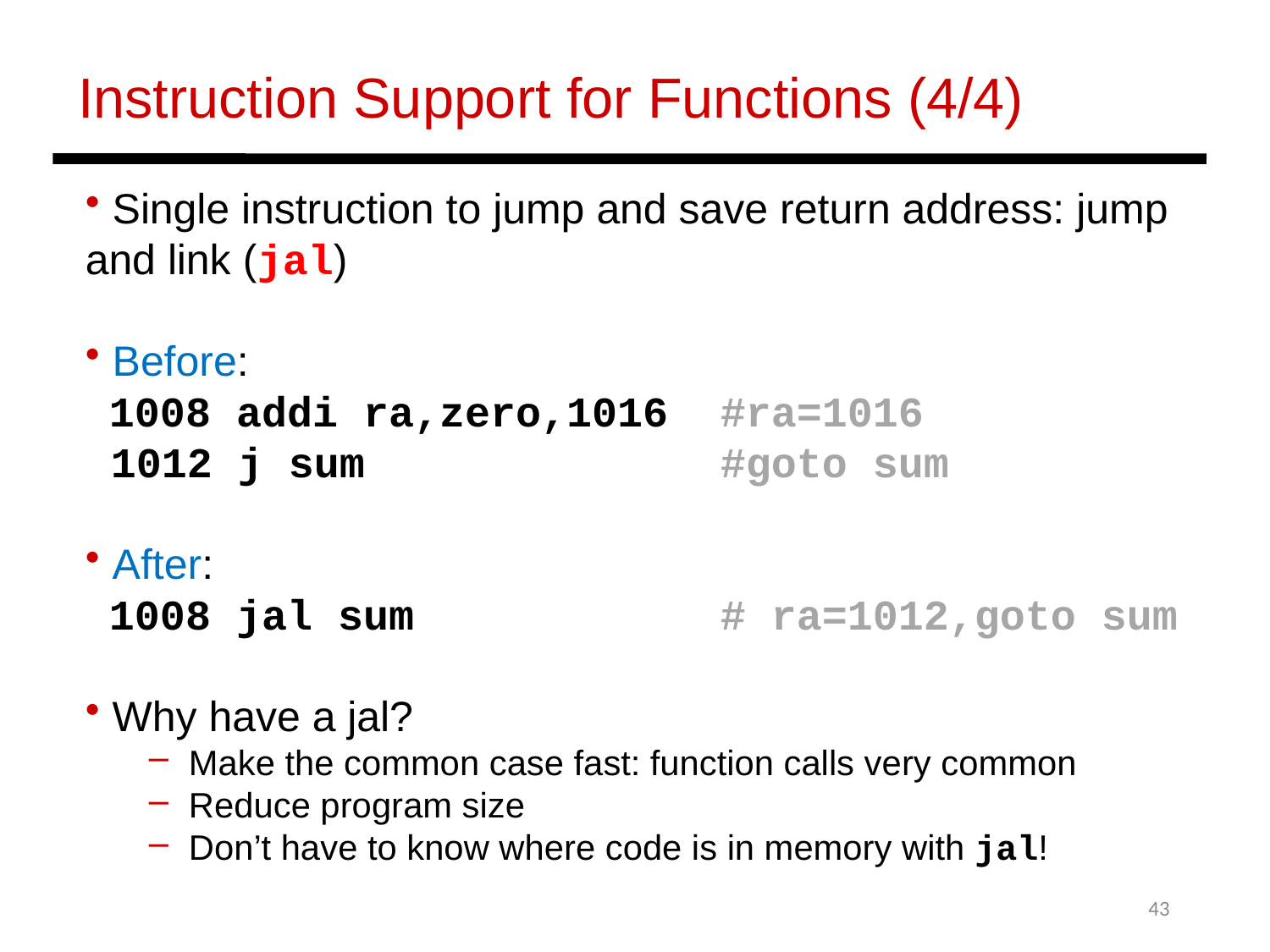

Instruction Support for Functions (4/4)

 Single instruction to jump and save return address: jump and link (jal)

 Before:
  1008 addi ra,zero,1016 	#ra=1016
 1012 j sum 			#goto sum

 After:
  1008 jal sum  			# ra=1012,goto sum

 Why have a jal?
Make the common case fast: function calls very common
Reduce program size
Don’t have to know where code is in memory with jal!
43